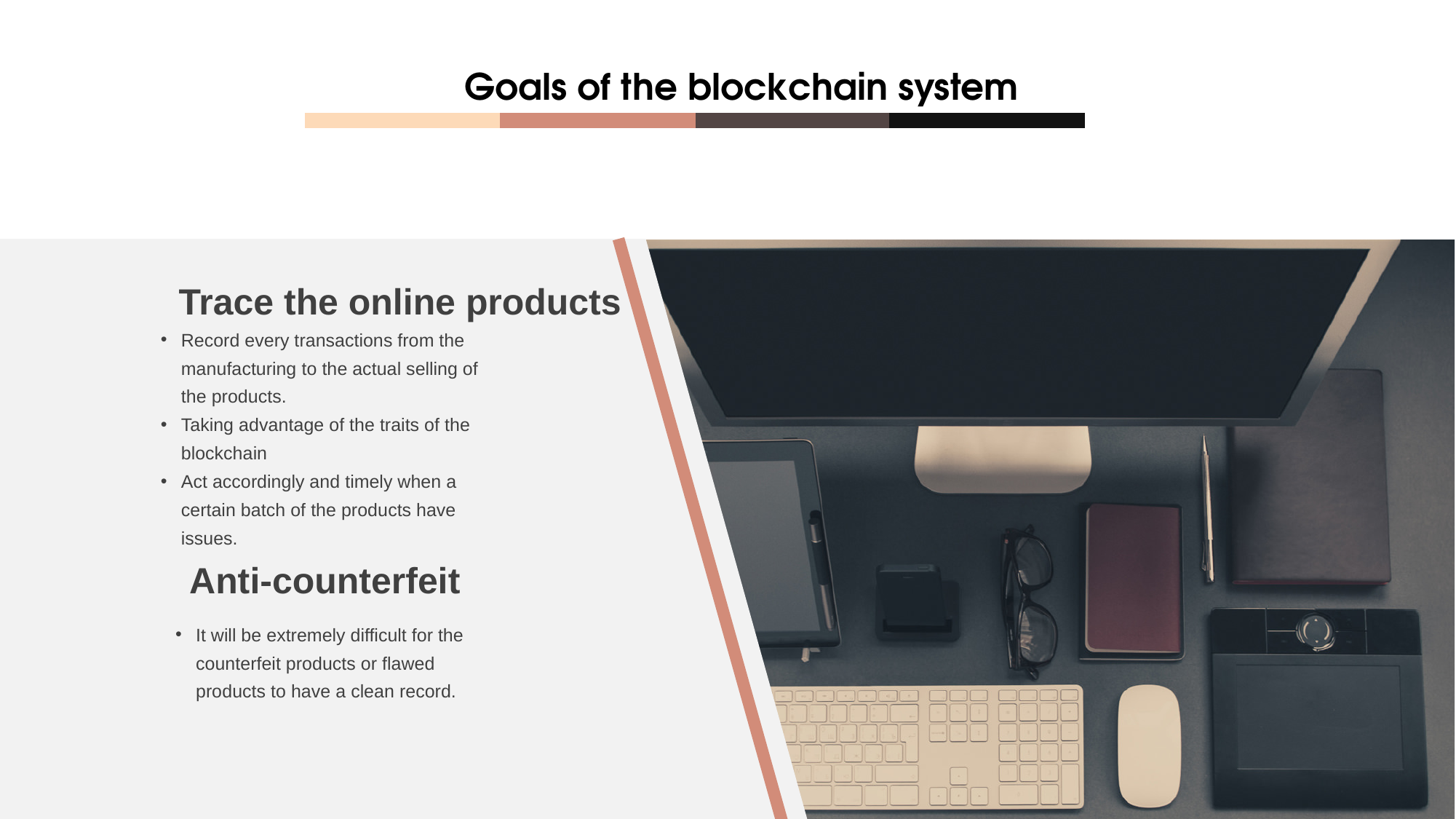

Goals of the blockchain system

Trace the online products
Record every transactions from the manufacturing to the actual selling of the products.
Taking advantage of the traits of the blockchain
Act accordingly and timely when a certain batch of the products have issues.

Anti-counterfeit

It will be extremely difficult for the counterfeit products or flawed products to have a clean record.